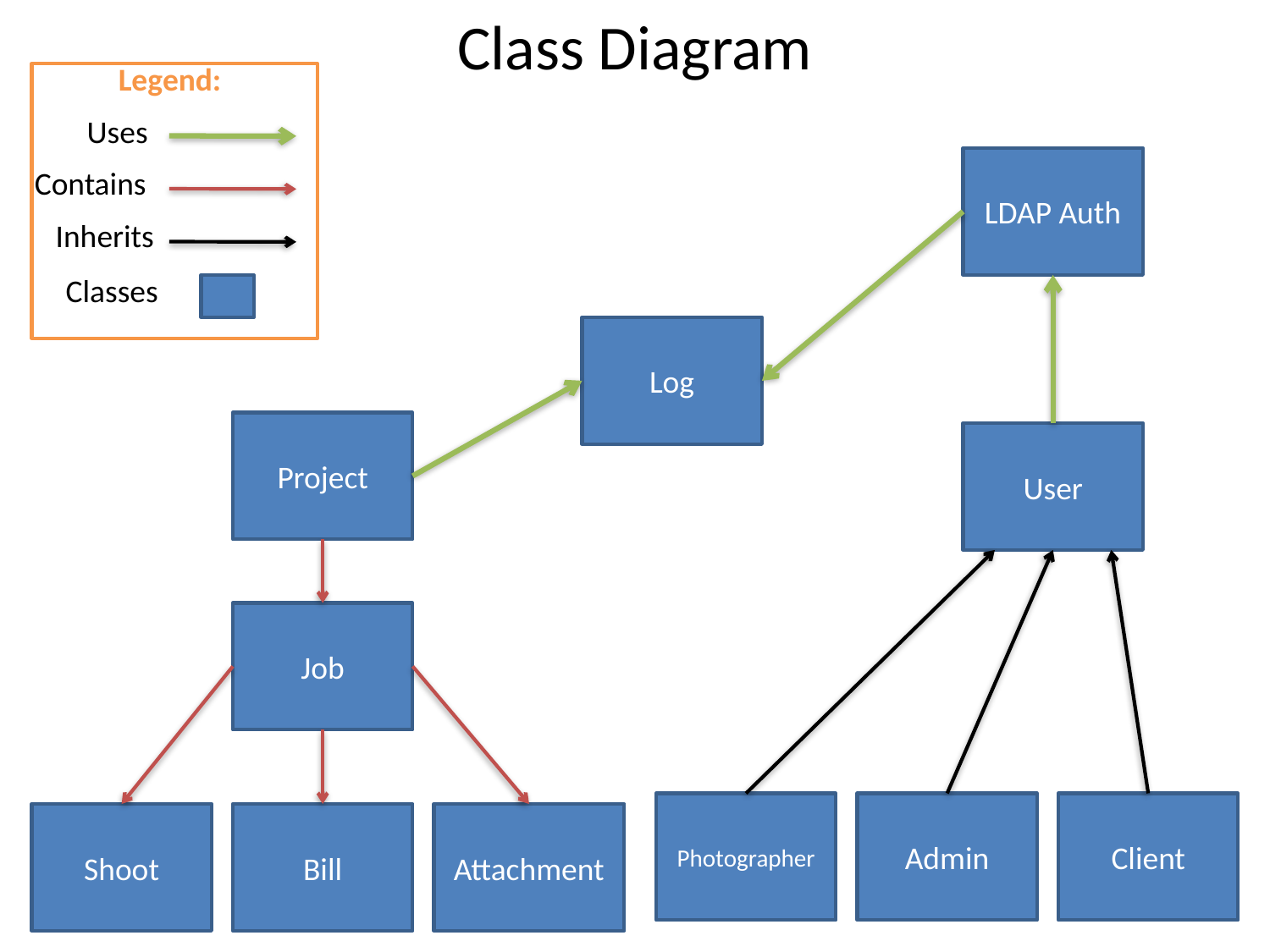

# Class Diagram
Legend:

Uses
LDAP Auth
Contains
Inherits
Classes

Log
Project
User
Job
Photographer
Admin
Client
Shoot
Bill
Attachment